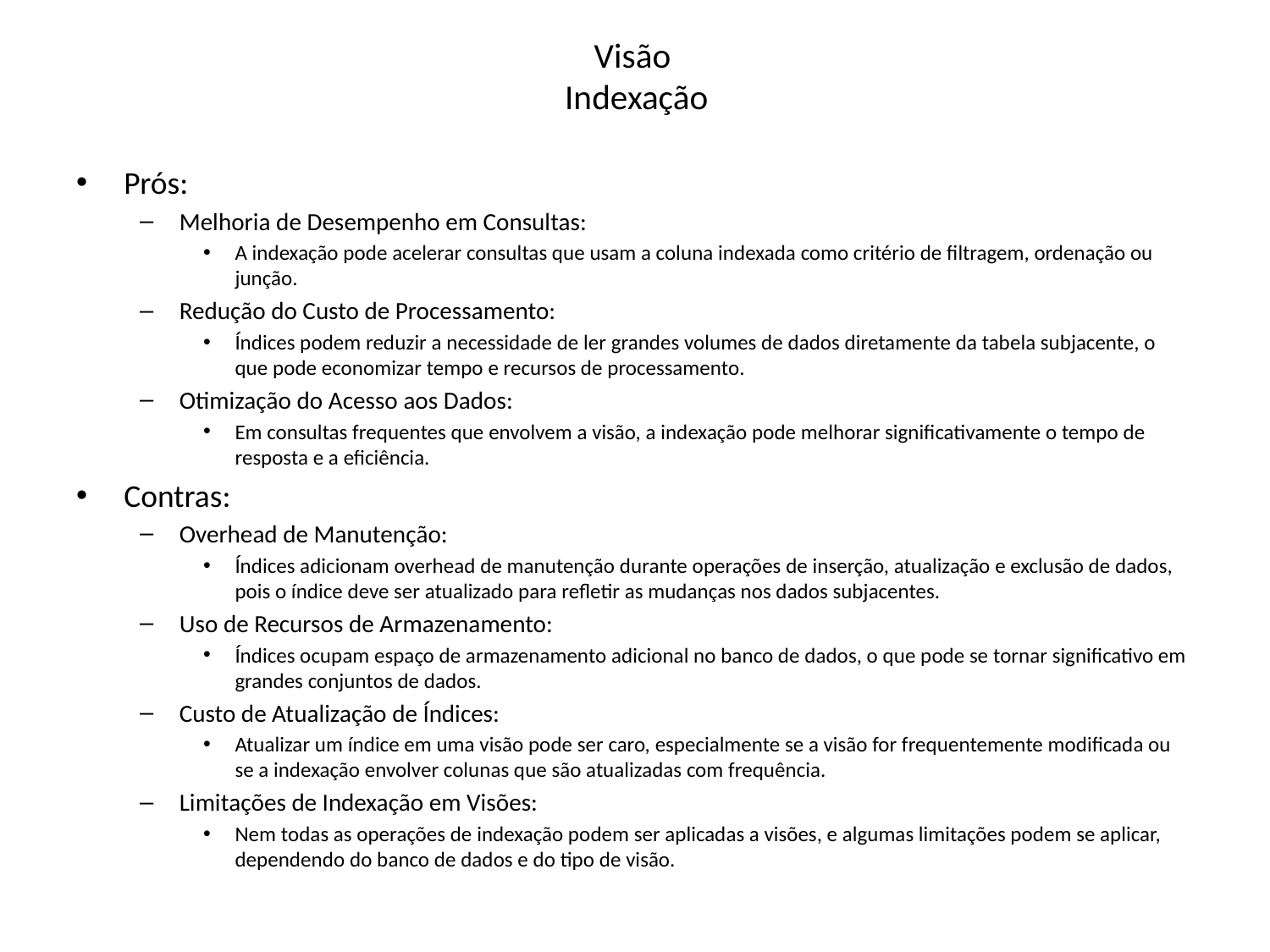

# Visão Indexação
Prós:
Melhoria de Desempenho em Consultas:
A indexação pode acelerar consultas que usam a coluna indexada como critério de filtragem, ordenação ou junção.
Redução do Custo de Processamento:
Índices podem reduzir a necessidade de ler grandes volumes de dados diretamente da tabela subjacente, o que pode economizar tempo e recursos de processamento.
Otimização do Acesso aos Dados:
Em consultas frequentes que envolvem a visão, a indexação pode melhorar significativamente o tempo de resposta e a eficiência.
Contras:
Overhead de Manutenção:
Índices adicionam overhead de manutenção durante operações de inserção, atualização e exclusão de dados, pois o índice deve ser atualizado para refletir as mudanças nos dados subjacentes.
Uso de Recursos de Armazenamento:
Índices ocupam espaço de armazenamento adicional no banco de dados, o que pode se tornar significativo em grandes conjuntos de dados.
Custo de Atualização de Índices:
Atualizar um índice em uma visão pode ser caro, especialmente se a visão for frequentemente modificada ou se a indexação envolver colunas que são atualizadas com frequência.
Limitações de Indexação em Visões:
Nem todas as operações de indexação podem ser aplicadas a visões, e algumas limitações podem se aplicar, dependendo do banco de dados e do tipo de visão.